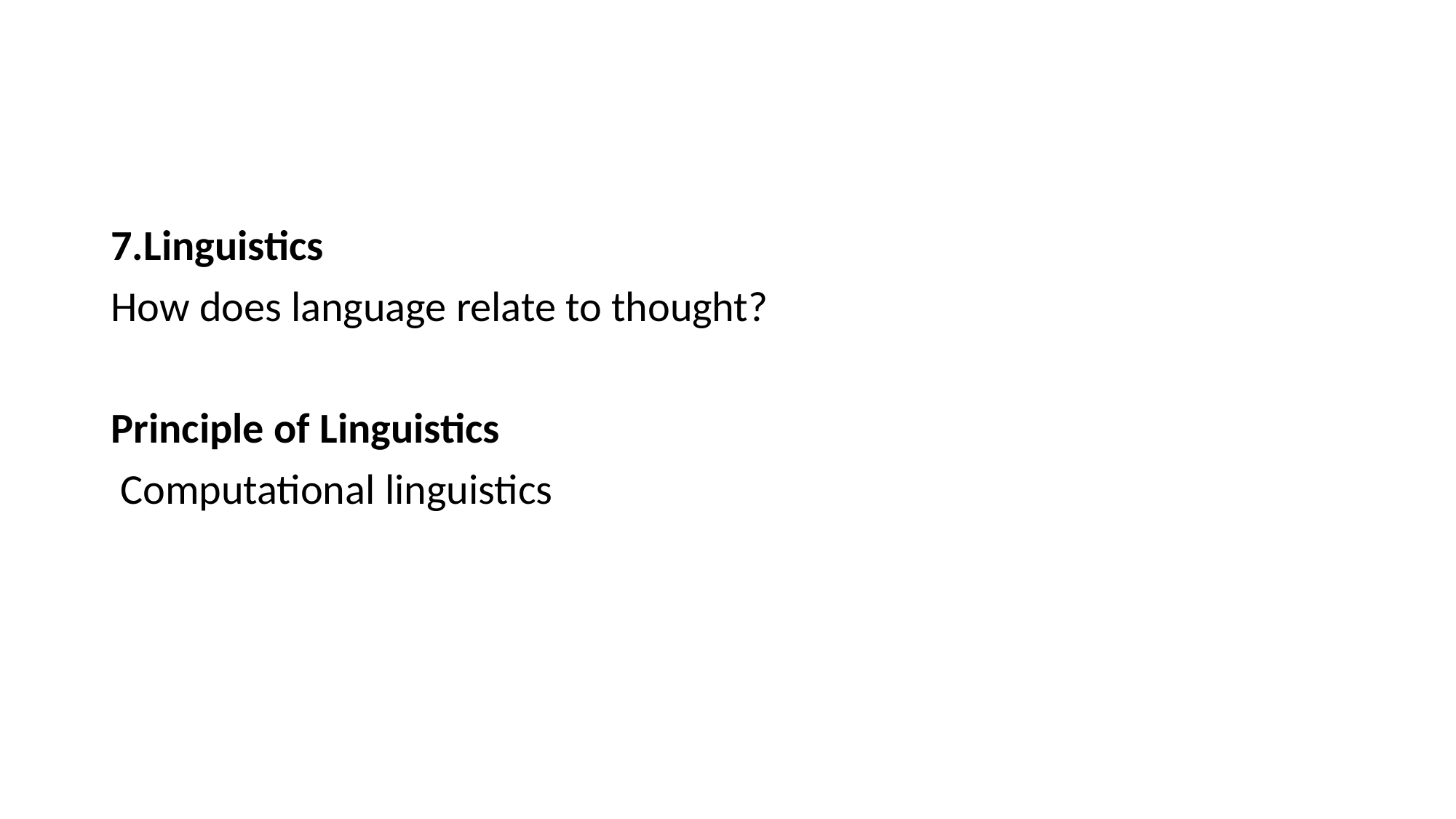

7.Linguistics
How does language relate to thought?

Principle of Linguistics
 Computational linguistics